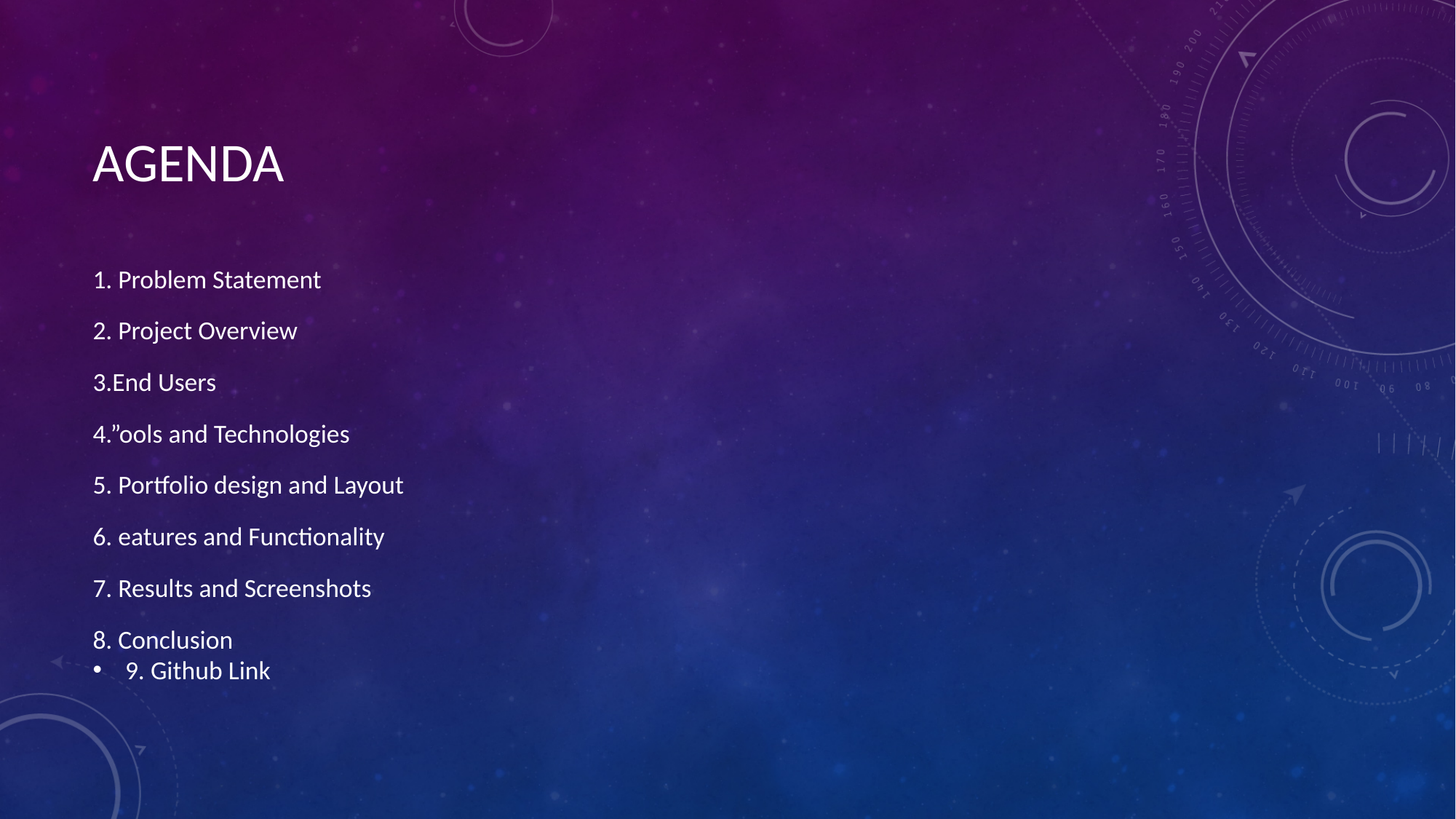

# AGENDA
1. Problem Statement
2. Project Overview
3.End Users
4.”ools and Technologies
5. Portfolio design and Layout
6. eatures and Functionality
7. Results and Screenshots
8. Conclusion
9. Github Link